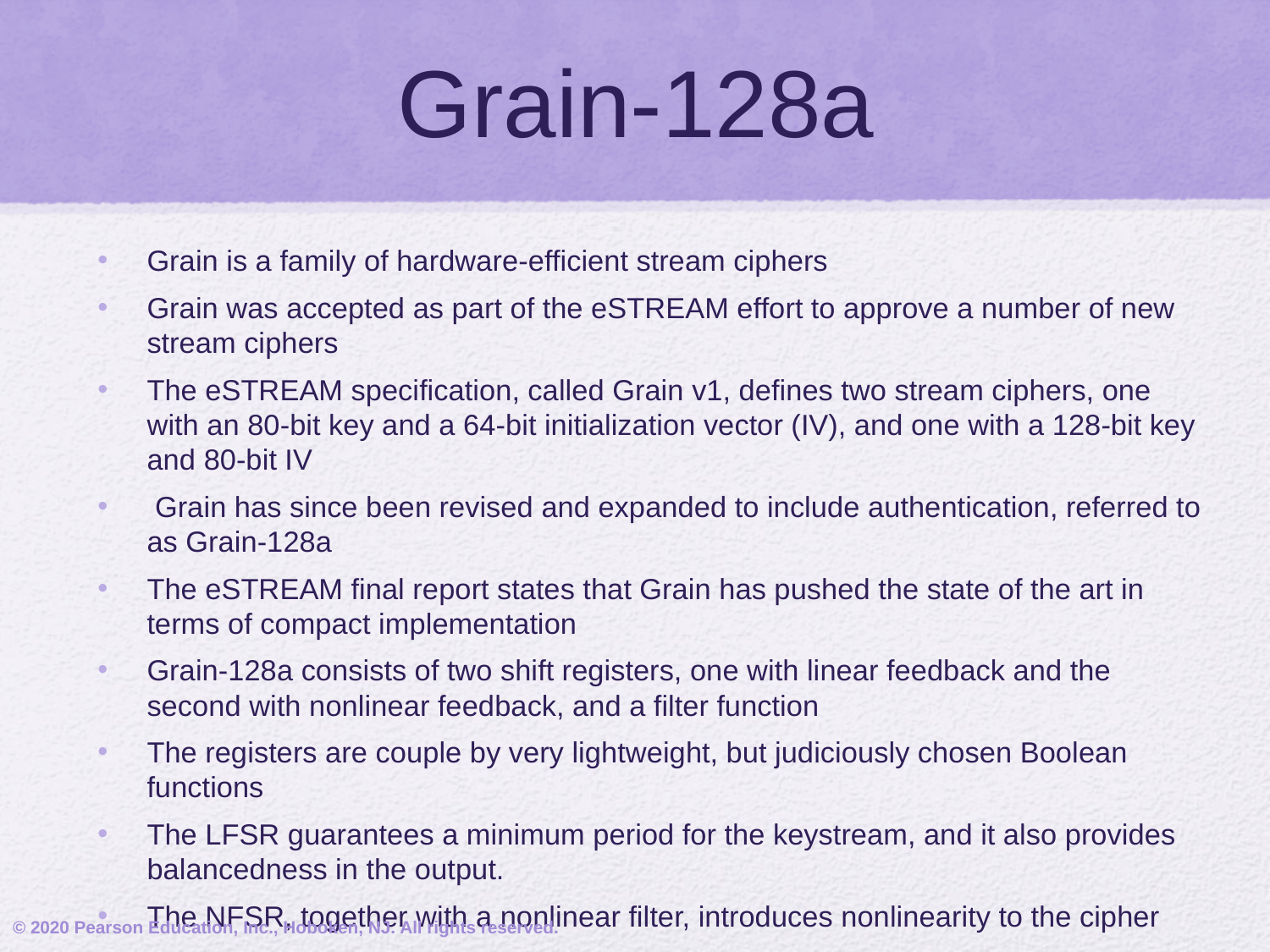

# Grain-128a
Grain is a family of hardware-efficient stream ciphers
Grain was accepted as part of the eSTREAM effort to approve a number of new stream ciphers
The eSTREAM specification, called Grain v1, defines two stream ciphers, one with an 80-bit key and a 64-bit initialization vector (IV), and one with a 128-bit key and 80-bit IV
 Grain has since been revised and expanded to include authentication, referred to as Grain-128a
The eSTREAM final report states that Grain has pushed the state of the art in terms of compact implementation
Grain-128a consists of two shift registers, one with linear feedback and the second with nonlinear feedback, and a filter function
The registers are couple by very lightweight, but judiciously chosen Boolean functions
The LFSR guarantees a minimum period for the keystream, and it also provides balancedness in the output.
The NFSR, together with a nonlinear filter, introduces nonlinearity to the cipher
The input to the NFSR is masked with the output of the LFSR so that the state of the NFSR is balanced

© 2020 Pearson Education, Inc., Hoboken, NJ. All rights reserved.